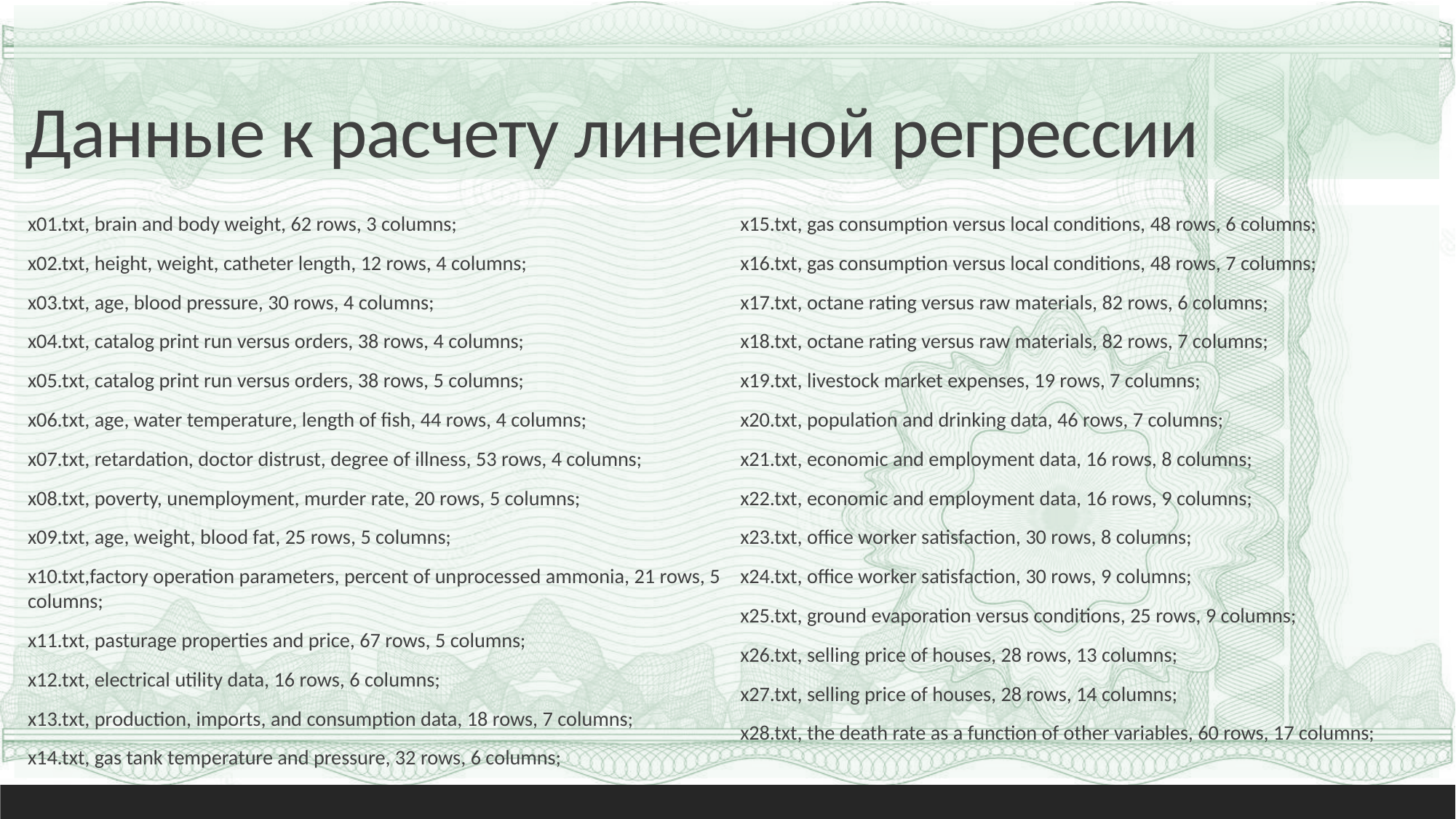

# Данные к расчету линейной регрессии
x01.txt, brain and body weight, 62 rows, 3 columns;
x02.txt, height, weight, catheter length, 12 rows, 4 columns;
x03.txt, age, blood pressure, 30 rows, 4 columns;
x04.txt, catalog print run versus orders, 38 rows, 4 columns;
x05.txt, catalog print run versus orders, 38 rows, 5 columns;
x06.txt, age, water temperature, length of fish, 44 rows, 4 columns;
x07.txt, retardation, doctor distrust, degree of illness, 53 rows, 4 columns;
x08.txt, poverty, unemployment, murder rate, 20 rows, 5 columns;
x09.txt, age, weight, blood fat, 25 rows, 5 columns;
x10.txt,factory operation parameters, percent of unprocessed ammonia, 21 rows, 5 columns;
x11.txt, pasturage properties and price, 67 rows, 5 columns;
x12.txt, electrical utility data, 16 rows, 6 columns;
x13.txt, production, imports, and consumption data, 18 rows, 7 columns;
x14.txt, gas tank temperature and pressure, 32 rows, 6 columns;
x15.txt, gas consumption versus local conditions, 48 rows, 6 columns;
x16.txt, gas consumption versus local conditions, 48 rows, 7 columns;
x17.txt, octane rating versus raw materials, 82 rows, 6 columns;
x18.txt, octane rating versus raw materials, 82 rows, 7 columns;
x19.txt, livestock market expenses, 19 rows, 7 columns;
x20.txt, population and drinking data, 46 rows, 7 columns;
x21.txt, economic and employment data, 16 rows, 8 columns;
x22.txt, economic and employment data, 16 rows, 9 columns;
x23.txt, office worker satisfaction, 30 rows, 8 columns;
x24.txt, office worker satisfaction, 30 rows, 9 columns;
x25.txt, ground evaporation versus conditions, 25 rows, 9 columns;
x26.txt, selling price of houses, 28 rows, 13 columns;
x27.txt, selling price of houses, 28 rows, 14 columns;
x28.txt, the death rate as a function of other variables, 60 rows, 17 columns;